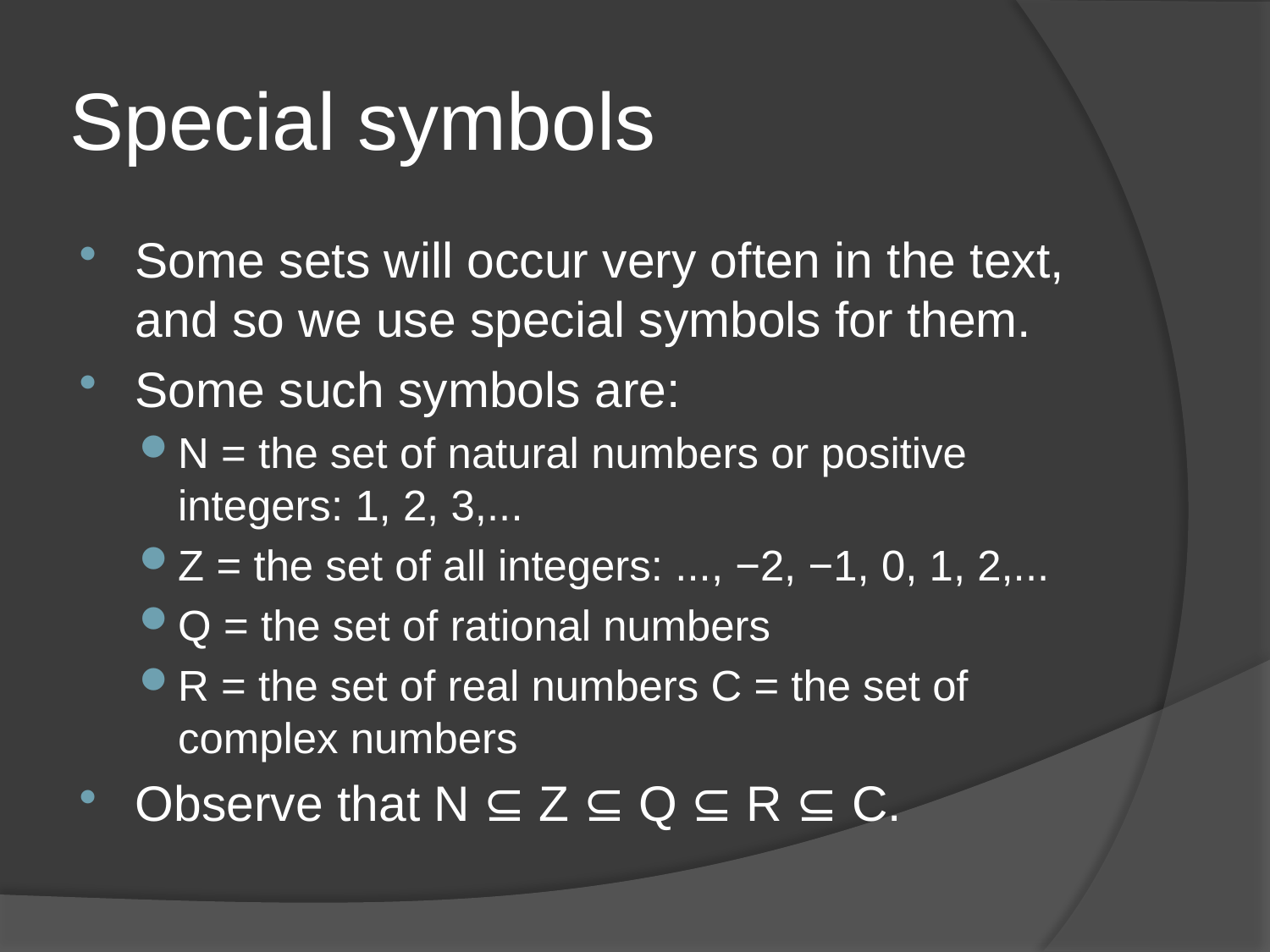

# Special symbols
Some sets will occur very often in the text, and so we use special symbols for them.
Some such symbols are:
N = the set of natural numbers or positive integers: 1, 2, 3,...
Z = the set of all integers: ..., −2, −1, 0, 1, 2,...
Q = the set of rational numbers
R = the set of real numbers C = the set of complex numbers
Observe that N ⊆ Z ⊆ Q ⊆ R ⊆ C.